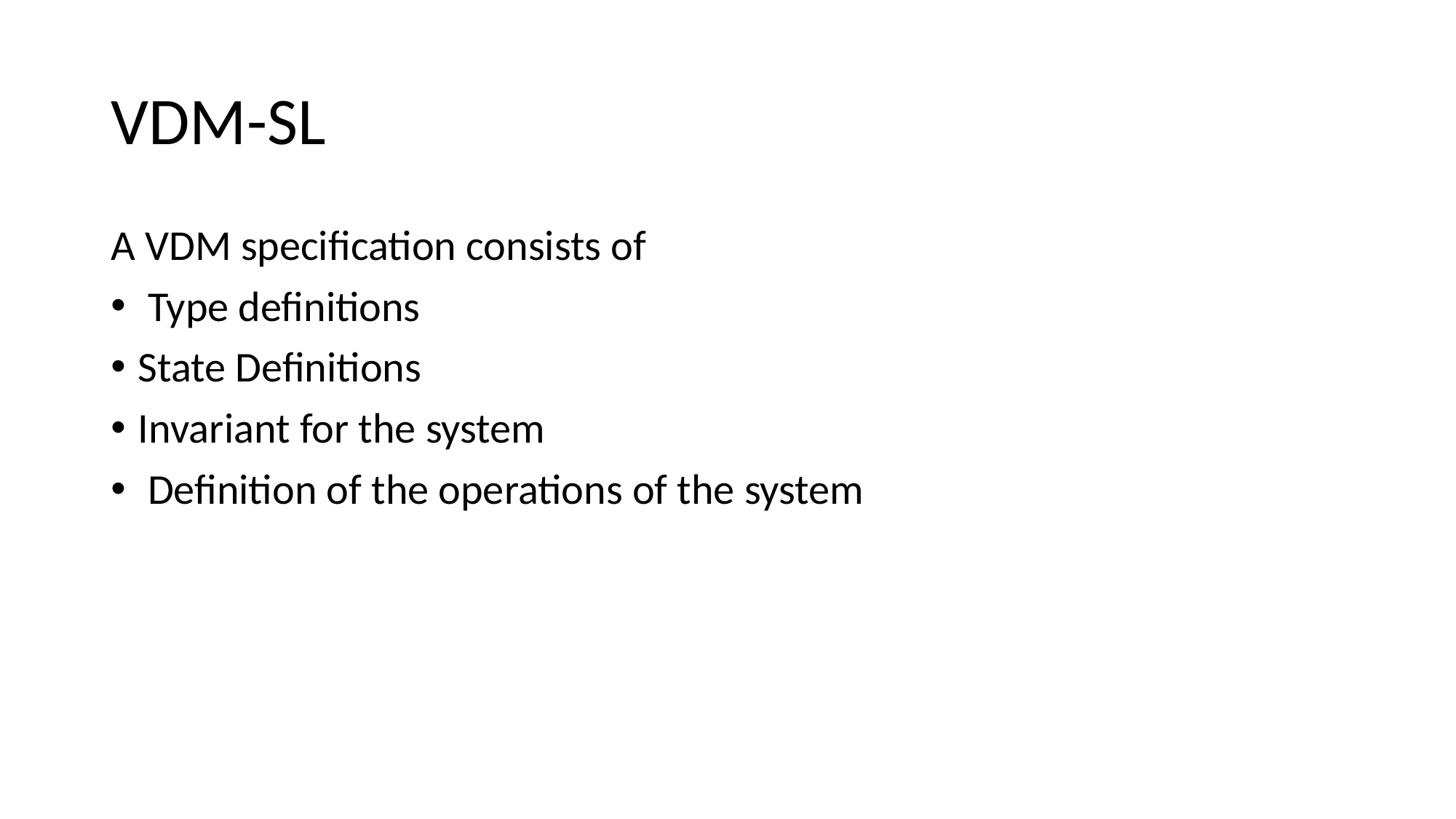

# VDM-SL
A VDM specification consists of
 Type definitions
State Definitions
Invariant for the system
 Definition of the operations of the system